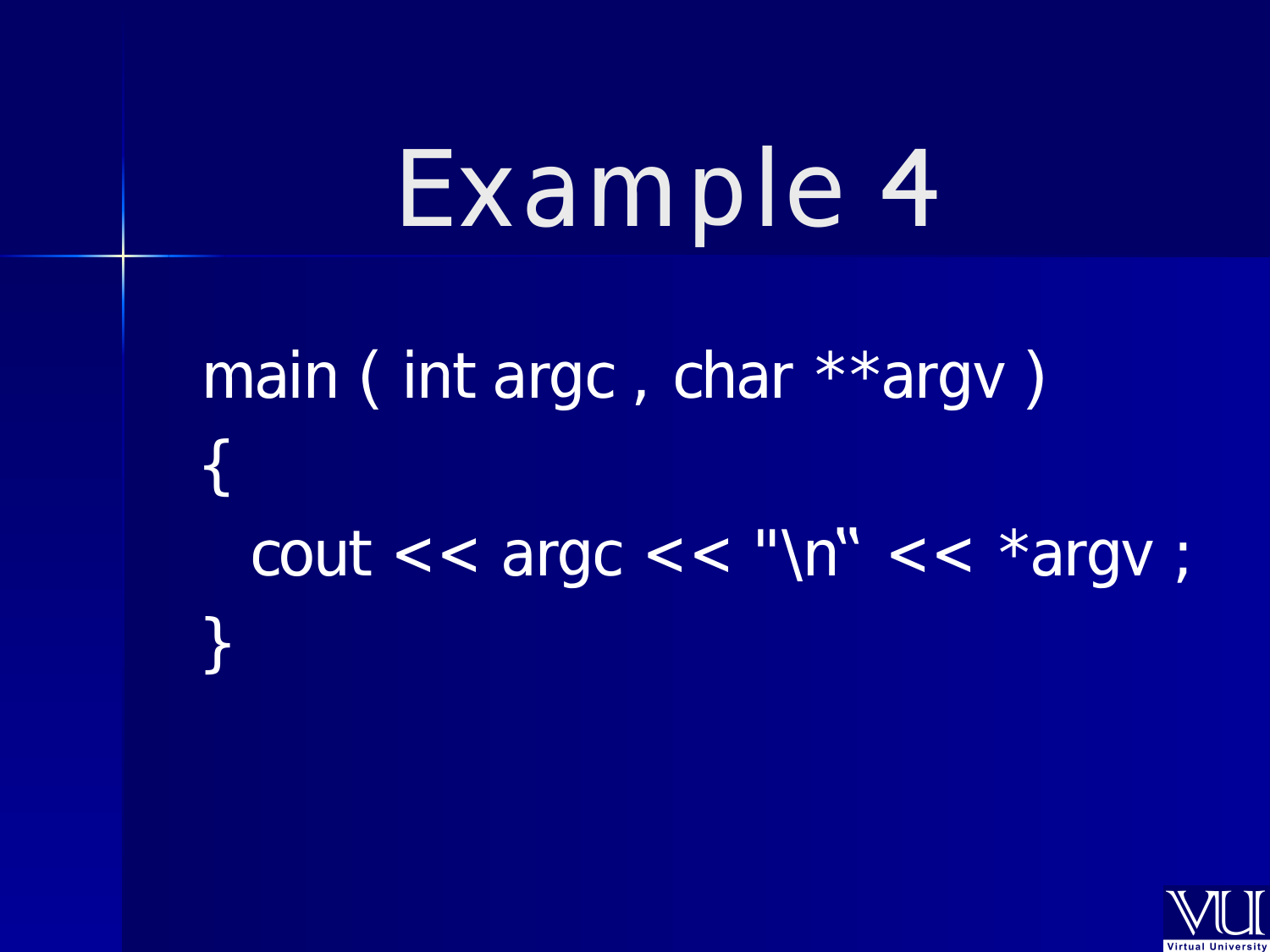

# Example 4
main ( int argc , char **argv )
{
	cout << argc << "\n“ << *argv ;
}